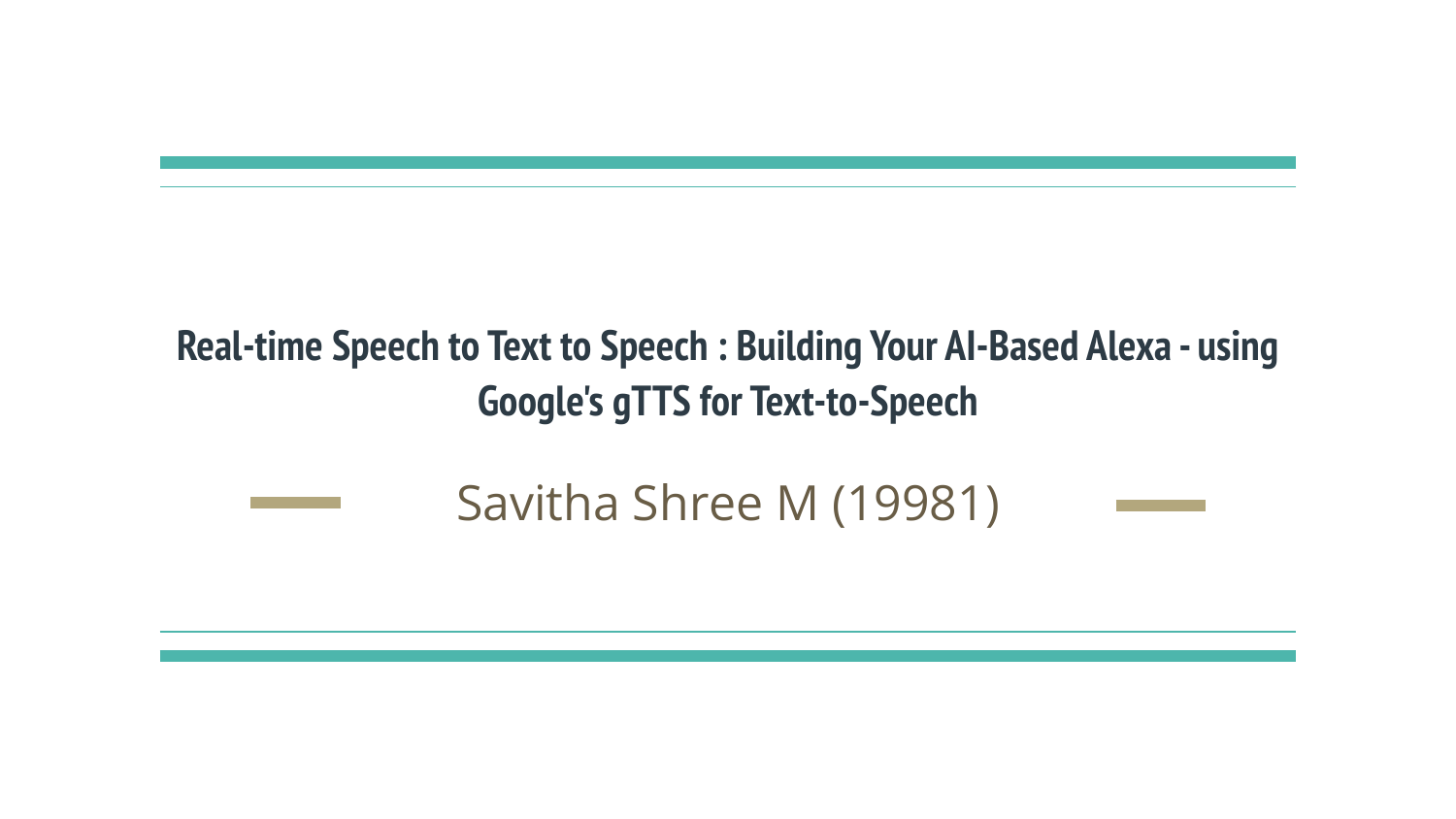

# Real-time Speech to Text to Speech : Building Your AI-Based Alexa - using Google's gTTS for Text-to-Speech
Savitha Shree M (19981)